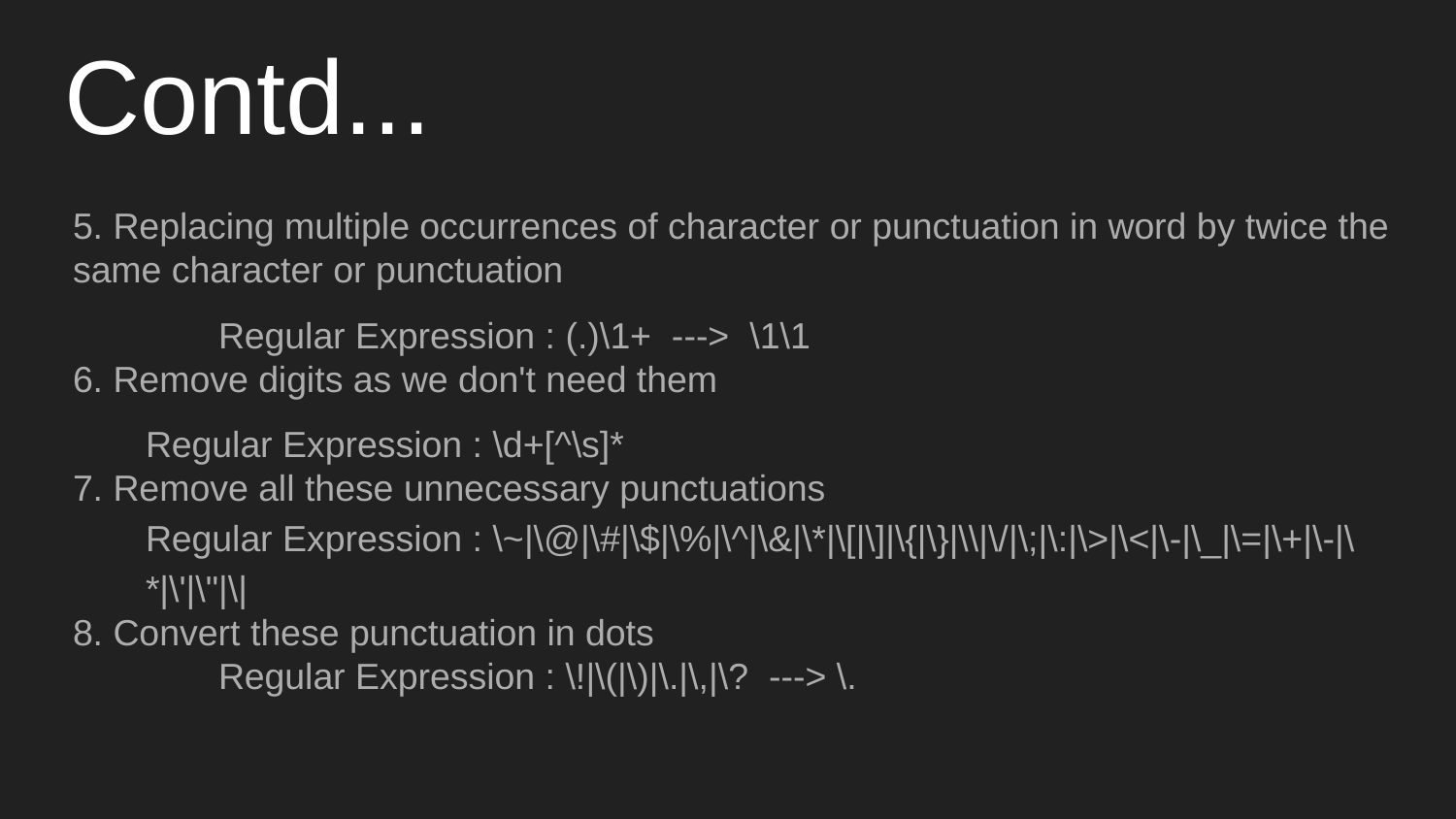

# Contd...
5. Replacing multiple occurrences of character or punctuation in word by twice the same character or punctuation
	Regular Expression : (.)\1+  --->  \1\1
6. Remove digits as we don't need them
Regular Expression : \d+[^\s]*
7. Remove all these unnecessary punctuations
Regular Expression : \~|\@|\#|\$|\%|\^|\&|\*|\[|\]|\{|\}|\\|\/|\;|\:|\>|\<|\-|\_|\=|\+|\-|\*|\'|\"|\|
8. Convert these punctuation in dots
	Regular Expression : \!|\(|\)|\.|\,|\?  ---> \.